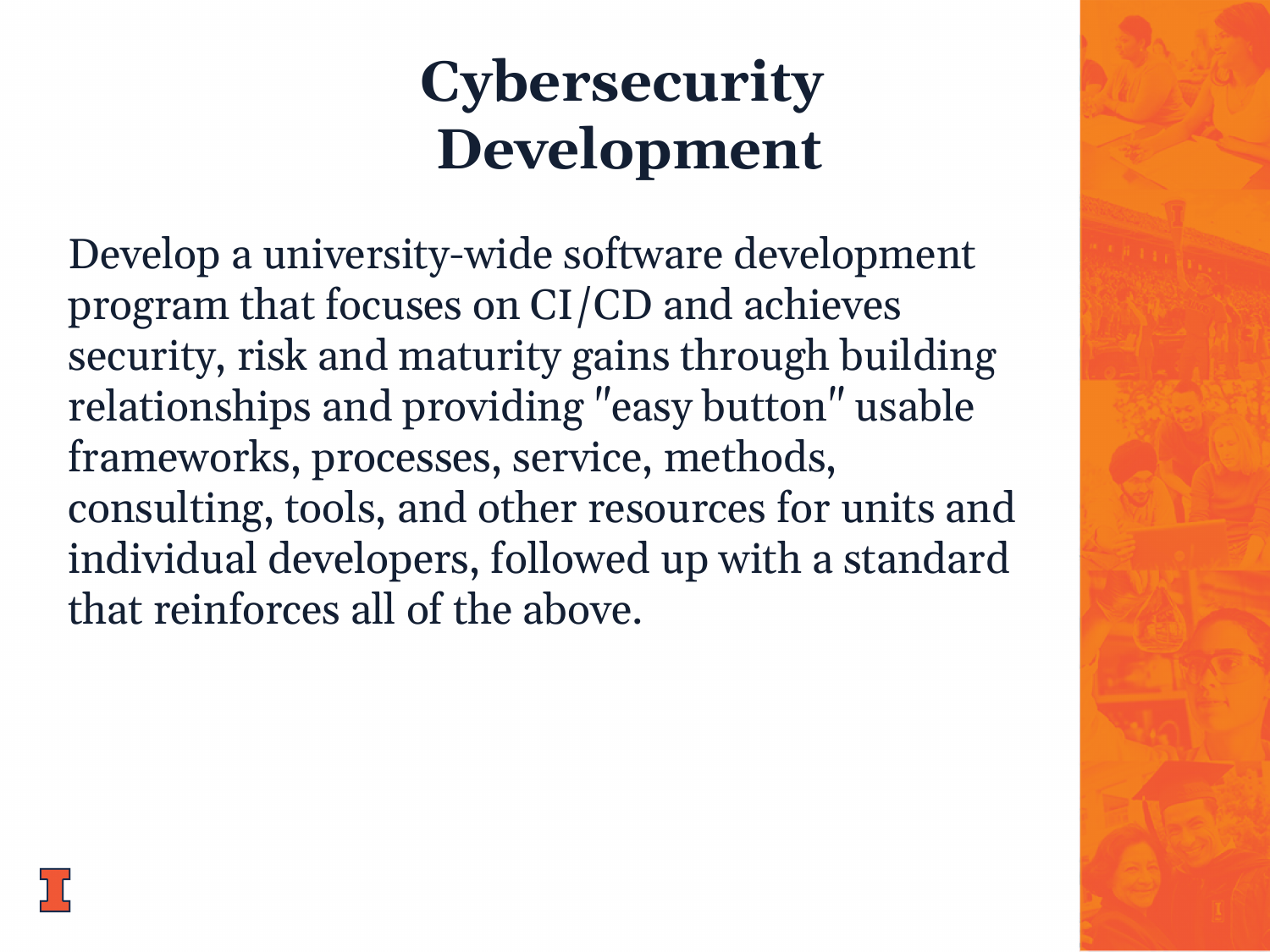

Cybersecurity
Development
Develop a university-wide software development program that focuses on CI/CD and achieves security, risk and maturity gains through building relationships and providing "easy button" usable frameworks, processes, service, methods, consulting, tools, and other resources for units and individual developers, followed up with a standard that reinforces all of the above.